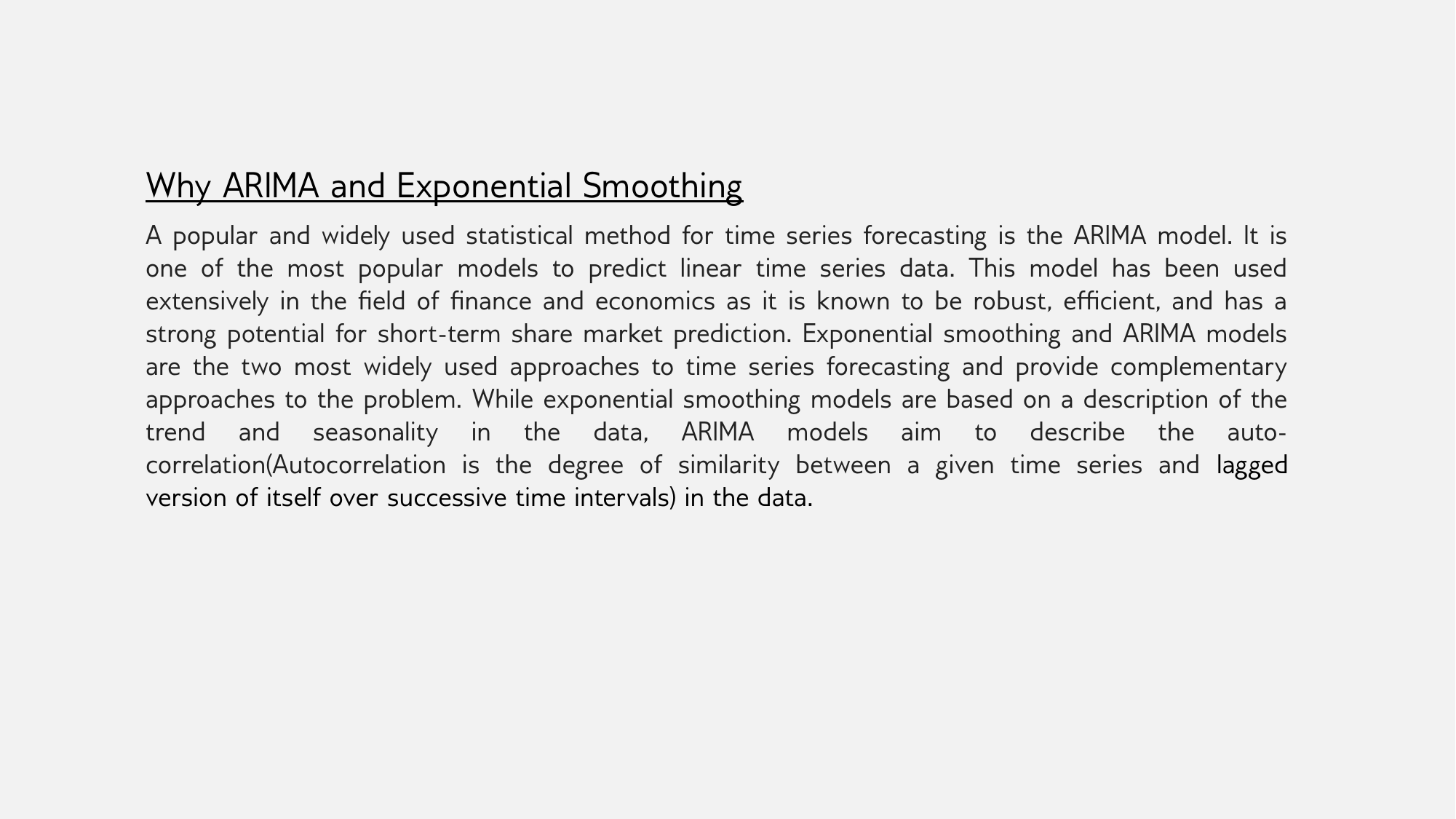

Why ARIMA and Exponential Smoothing
A popular and widely used statistical method for time series forecasting is the ARIMA model. It is one of the most popular models to predict linear time series data. This model has been used extensively in the field of finance and economics as it is known to be robust, efficient, and has a strong potential for short-term share market prediction. Exponential smoothing and ARIMA models are the two most widely used approaches to time series forecasting and provide complementary approaches to the problem. While exponential smoothing models are based on a description of the trend and seasonality in the data, ARIMA models aim to describe the auto-correlation(Autocorrelation is the degree of similarity between a given time series and lagged version of itself over successive time intervals) in the data.